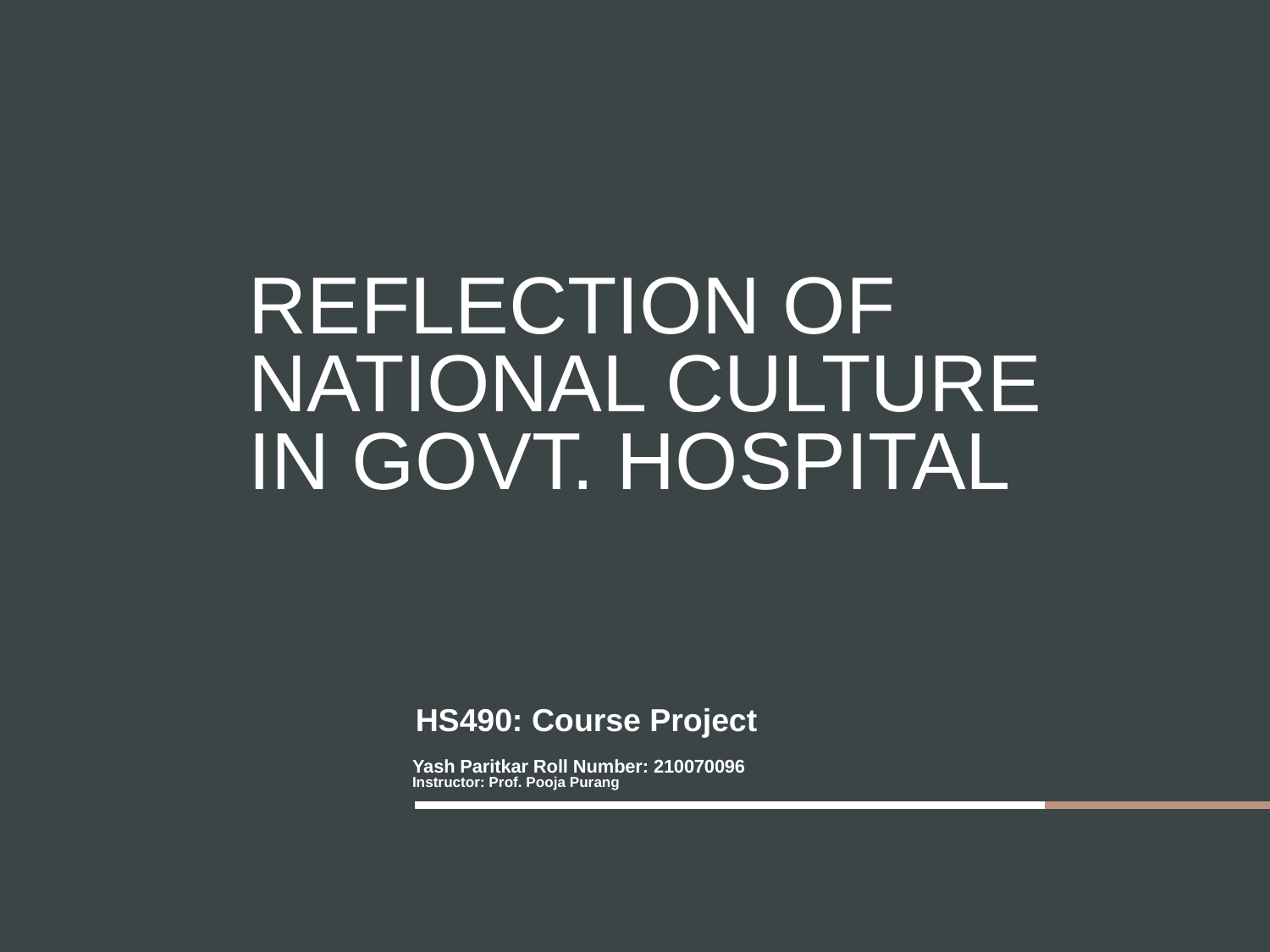

# Reflection of National Culture IN govt. hospital
HS490: Course Project

Yash Paritkar Roll Number: 210070096
Instructor: Prof. Pooja Purang